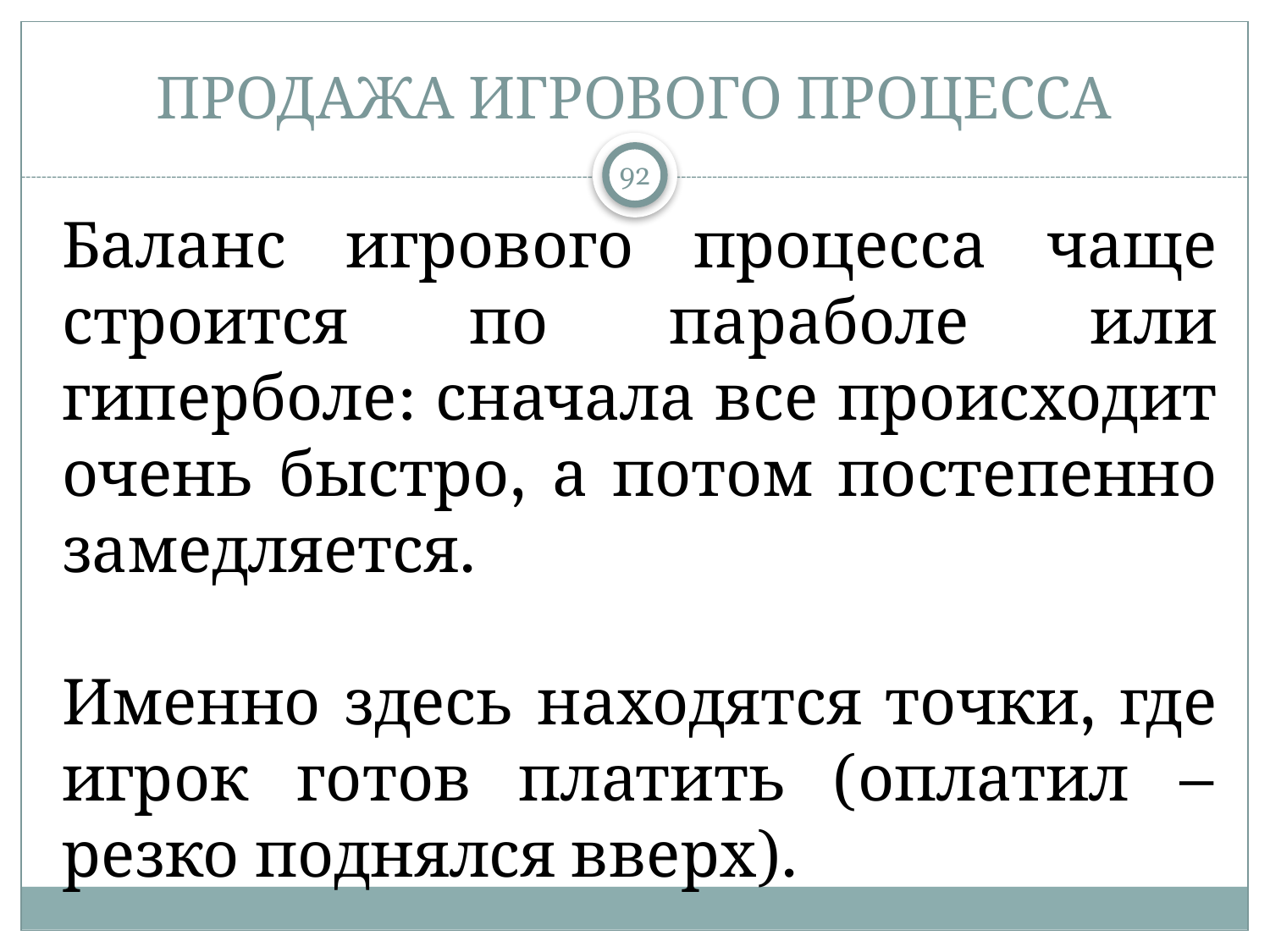

# ПРОДАЖА ИГРОВОГО ПРОЦЕССА
92
Баланс игрового процесса чаще строится по параболе или гиперболе: сначала все происходит очень быстро, а потом постепенно замедляется.

Именно здесь находятся точки, где игрок готов платить (оплатил – резко поднялся вверх).